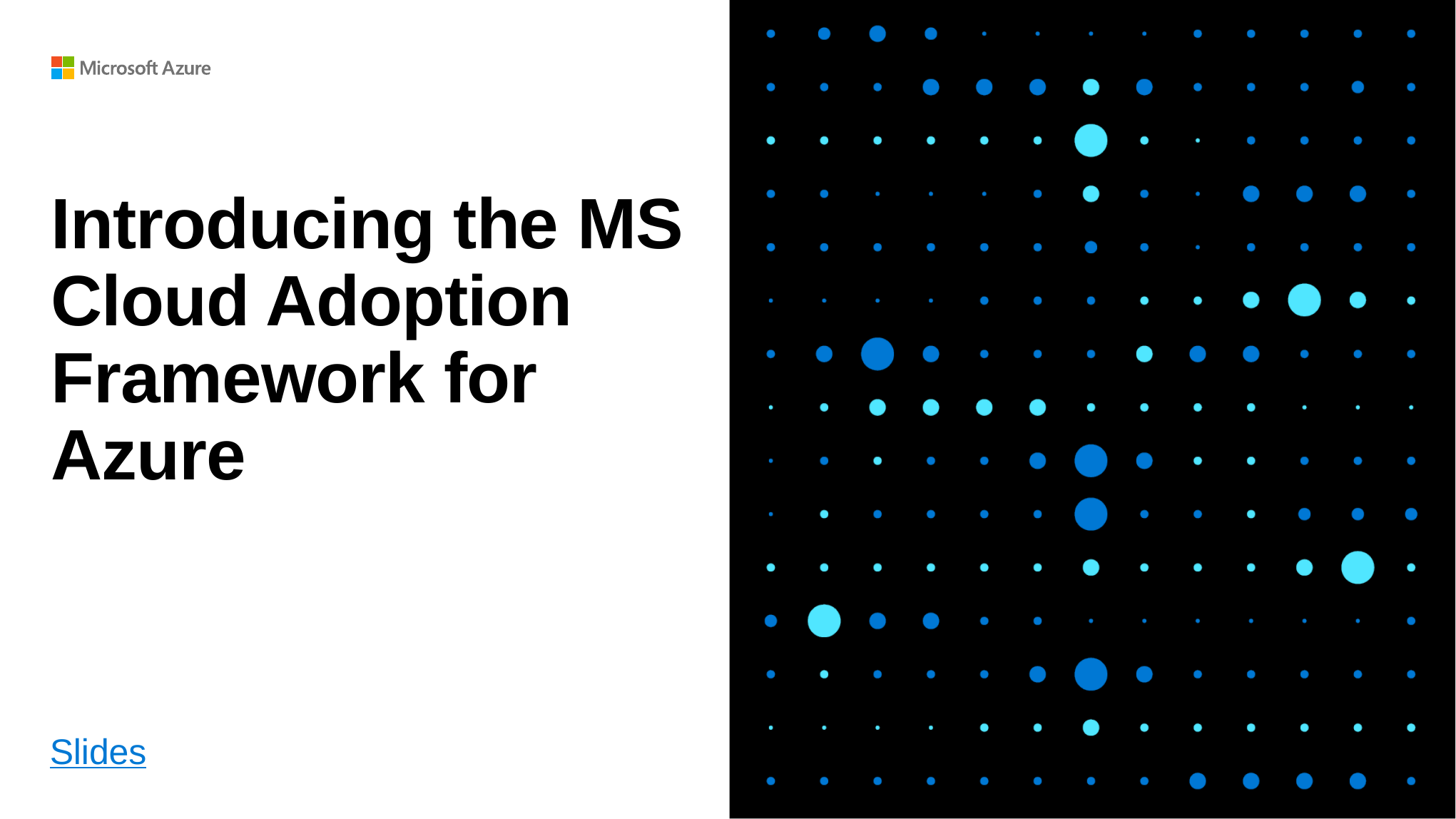

# Introducing the MS Cloud Adoption Framework for Azure
Slides